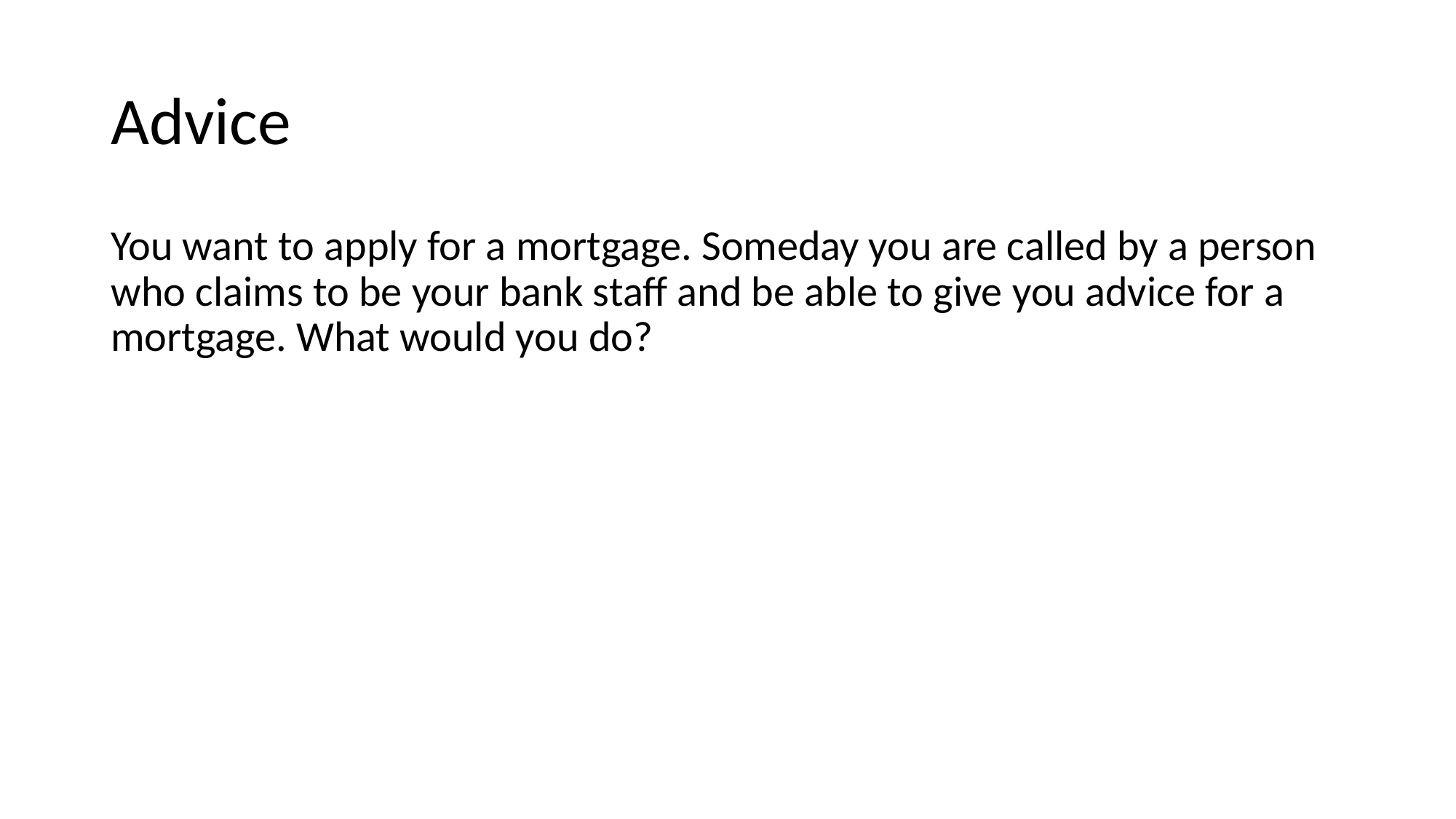

# Advice
You want to apply for a mortgage. Someday you are called by a person who claims to be your bank staff and be able to give you advice for a mortgage. What would you do?